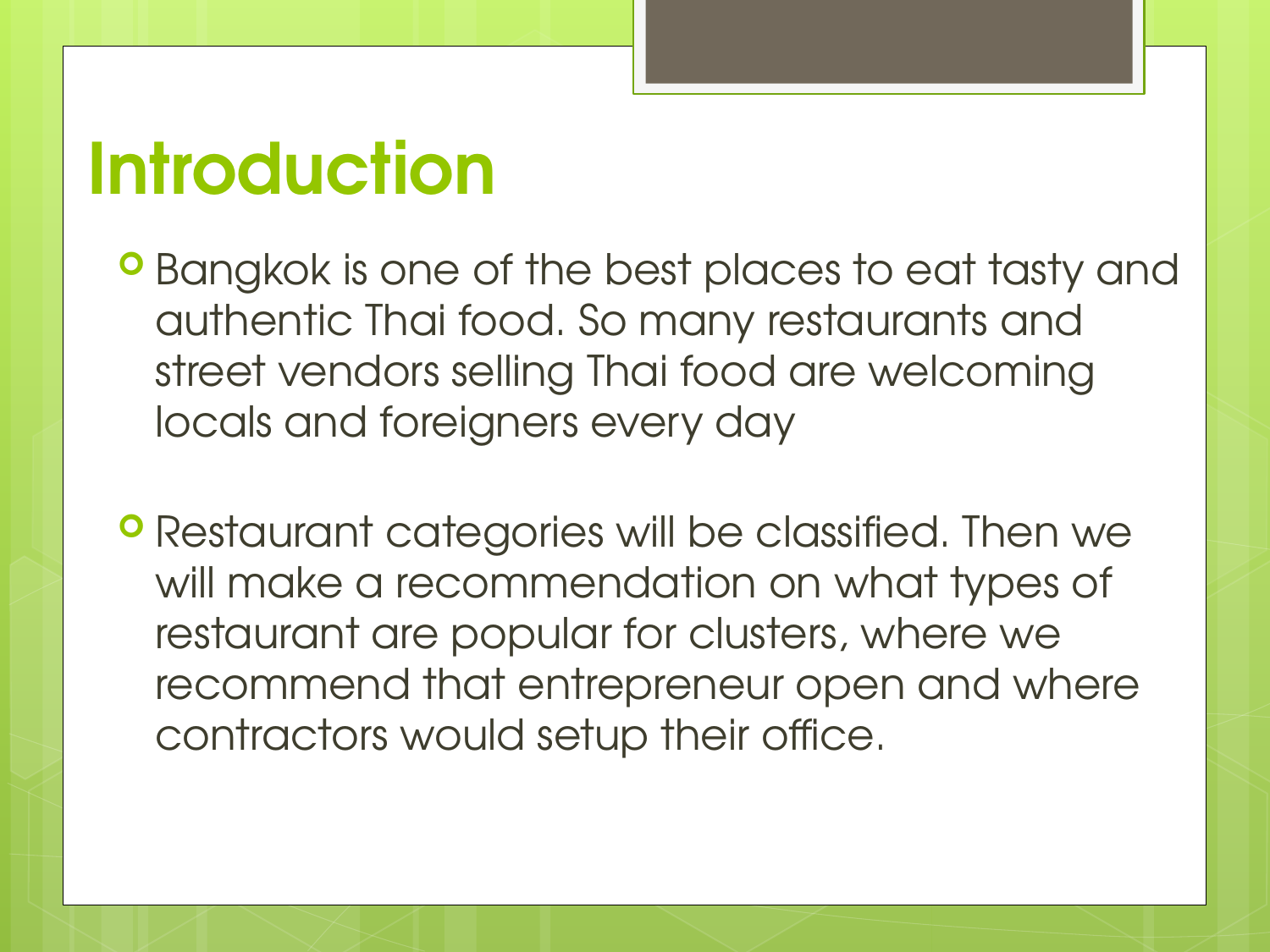

# Introduction
Bangkok is one of the best places to eat tasty and authentic Thai food. So many restaurants and street vendors selling Thai food are welcoming locals and foreigners every day
Restaurant categories will be classified. Then we will make a recommendation on what types of restaurant are popular for clusters, where we recommend that entrepreneur open and where contractors would setup their office.